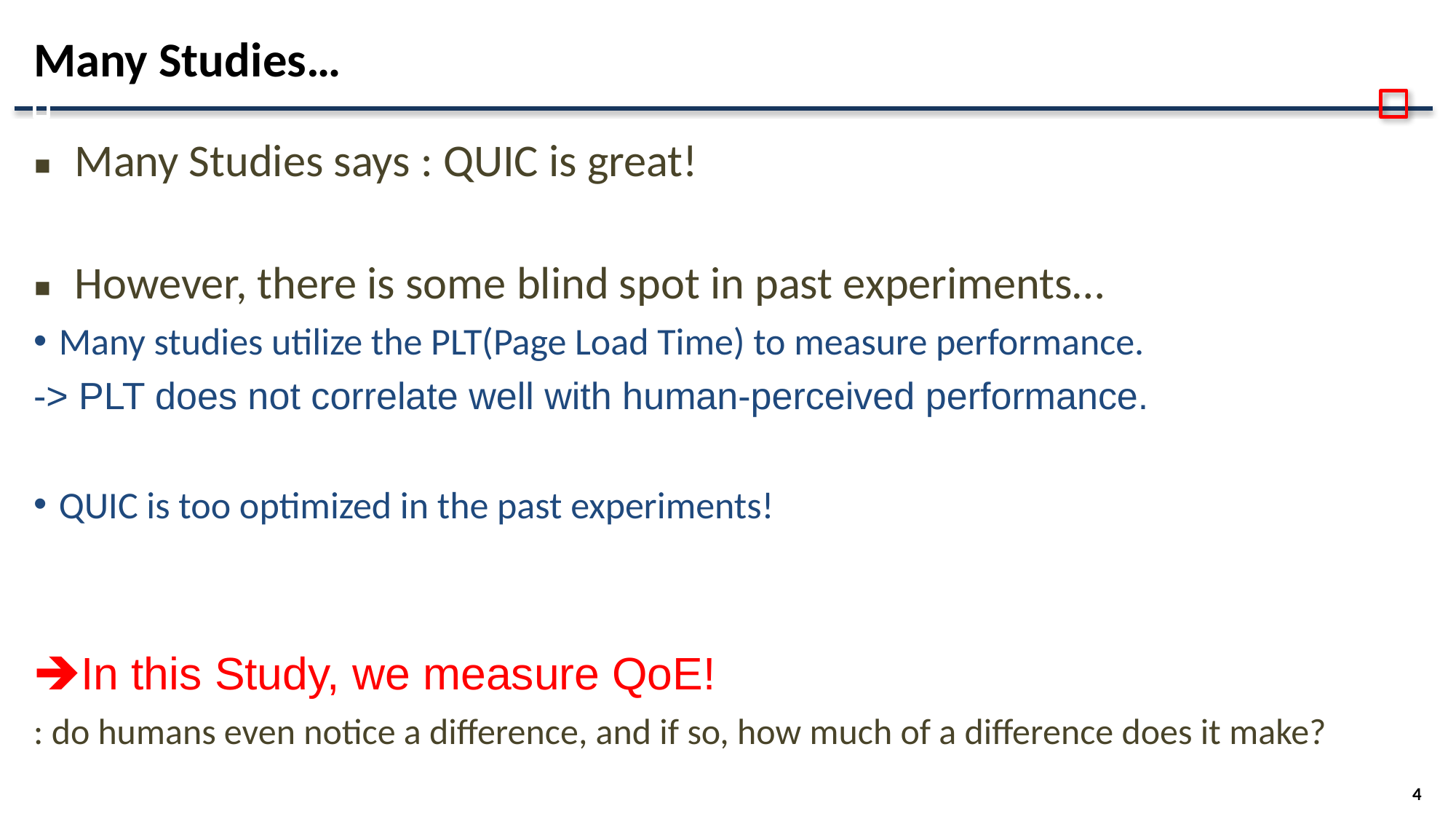

# Many Studies…
Many Studies says : QUIC is great!

However, there is some blind spot in past experiments…
Many studies utilize the PLT(Page Load Time) to measure performance.
-> PLT does not correlate well with human-perceived performance.

QUIC is too optimized in the past experiments!

🡺In this Study, we measure QoE!
: do humans even notice a difference, and if so, how much of a difference does it make?

4